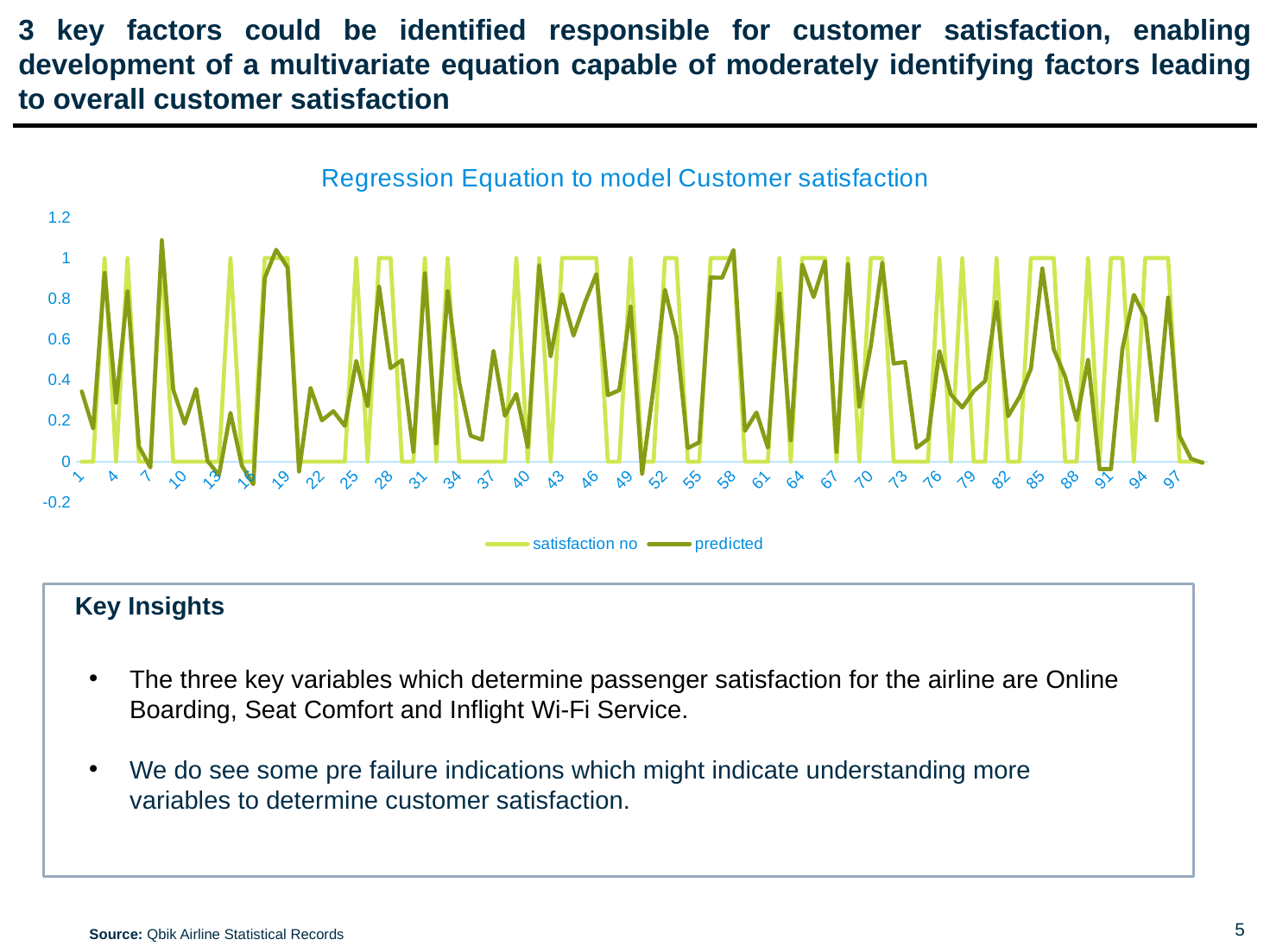

# 3 key factors could be identified responsible for customer satisfaction, enabling development of a multivariate equation capable of moderately identifying factors leading to overall customer satisfaction

### Chart: Regression Equation to model Customer satisfaction

| Category | satisfaction no | predicted |
|---|---|---|
Key Insights
The three key variables which determine passenger satisfaction for the airline are Online Boarding, Seat Comfort and Inflight Wi-Fi Service.

We do see some pre failure indications which might indicate understanding more variables to determine customer satisfaction.

Source: Qbik Airline Statistical Records